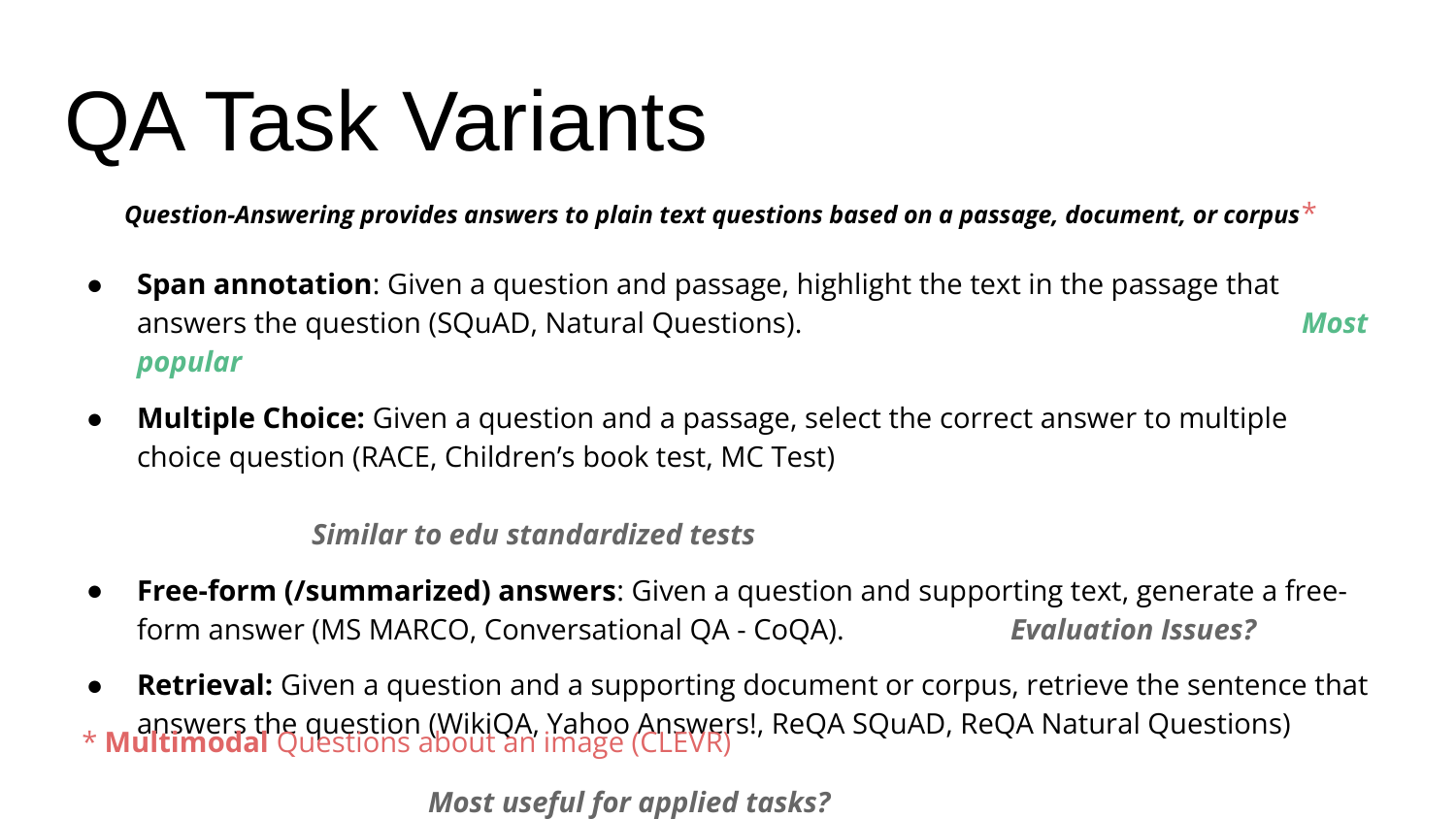

# QA Task Variants
Question-Answering provides answers to plain text questions based on a passage, document, or corpus*
Span annotation: Given a question and passage, highlight the text in the passage that answers the question (SQuAD, Natural Questions).				Most popular
Multiple Choice: Given a question and a passage, select the correct answer to multiple choice question (RACE, Children’s book test, MC Test)
									    Similar to edu standardized tests
Free-form (/summarized) answers: Given a question and supporting text, generate a free-form answer (MS MARCO, Conversational QA - CoQA). 		Evaluation Issues?
Retrieval: Given a question and a supporting document or corpus, retrieve the sentence that answers the question (WikiQA, Yahoo Answers!, ReQA SQuAD, ReQA Natural Questions)
										Most useful for applied tasks?
* Multimodal Questions about an image (CLEVR)